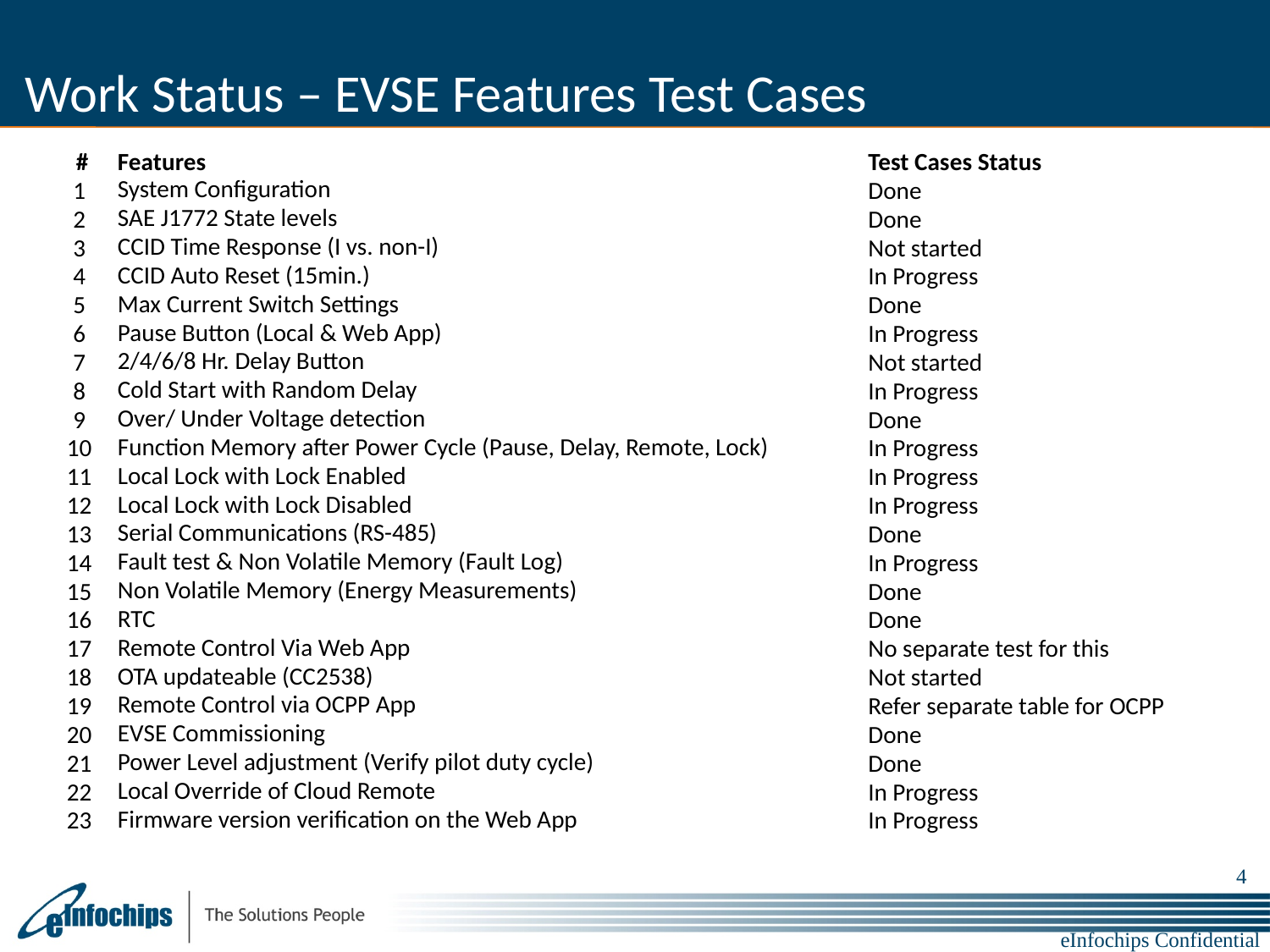

# Work Status – EVSE Features Test Cases

| # | Features | Test Cases Status |
| --- | --- | --- |
| 1 | System Configuration | Done |
| 2 | SAE J1772 State levels | Done |
| 3 | CCID Time Response (I vs. non-I) | Not started |
| 4 | CCID Auto Reset (15min.) | In Progress |
| 5 | Max Current Switch Settings | Done |
| 6 | Pause Button (Local & Web App) | In Progress |
| 7 | 2/4/6/8 Hr. Delay Button | Not started |
| 8 | Cold Start with Random Delay | In Progress |
| 9 | Over/ Under Voltage detection | Done |
| 10 | Function Memory after Power Cycle (Pause, Delay, Remote, Lock) | In Progress |
| 11 | Local Lock with Lock Enabled | In Progress |
| 12 | Local Lock with Lock Disabled | In Progress |
| 13 | Serial Communications (RS-485) | Done |
| 14 | Fault test & Non Volatile Memory (Fault Log) | In Progress |
| 15 | Non Volatile Memory (Energy Measurements) | Done |
| 16 | RTC | Done |
| 17 | Remote Control Via Web App | No separate test for this |
| 18 | OTA updateable (CC2538) | Not started |
| 19 | Remote Control via OCPP App | Refer separate table for OCPP |
| 20 | EVSE Commissioning | Done |
| 21 | Power Level adjustment (Verify pilot duty cycle) | Done |
| 22 | Local Override of Cloud Remote | In Progress |
| 23 | Firmware version verification on the Web App | In Progress |